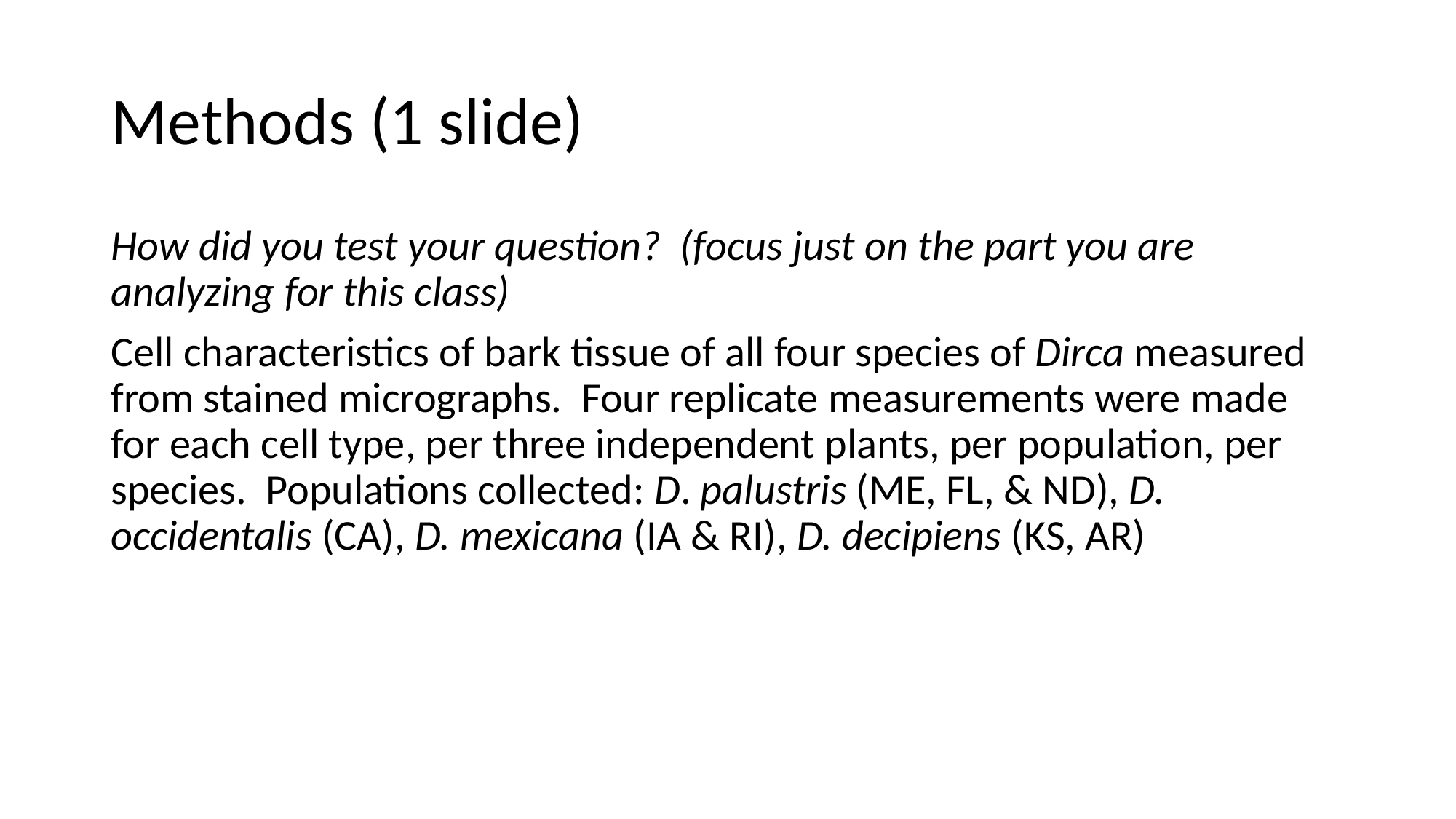

# Methods (1 slide)
How did you test your question?  (focus just on the part you are analyzing for this class)
Cell characteristics of bark tissue of all four species of Dirca measured from stained micrographs.  Four replicate measurements were made for each cell type, per three independent plants, per population, per species.  Populations collected: D. palustris (ME, FL, & ND), D. occidentalis (CA), D. mexicana (IA & RI), D. decipiens (KS, AR)